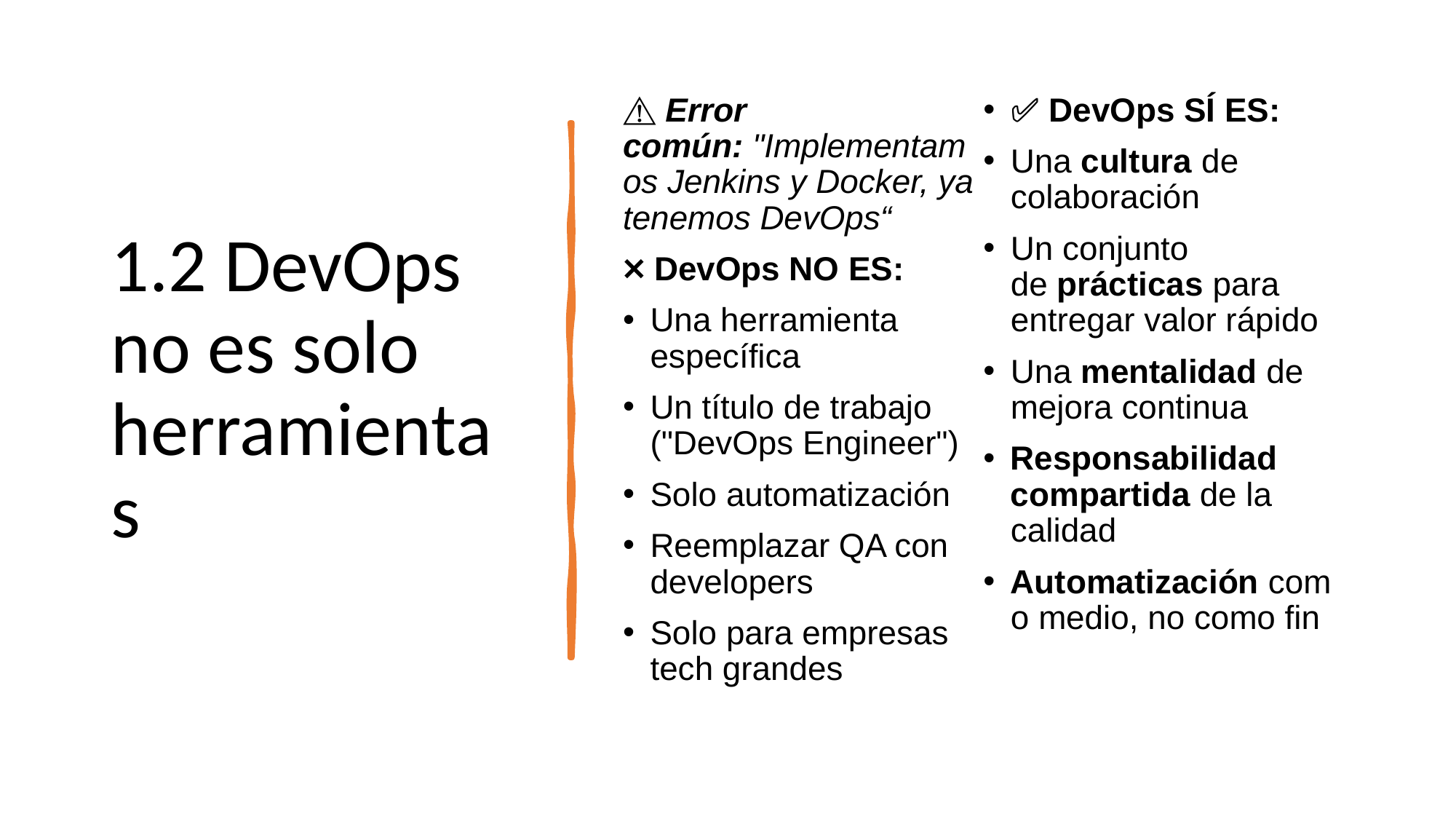

# 1.2 DevOps no es solo herramientas
⚠️ Error común: "Implementamos Jenkins y Docker, ya tenemos DevOps“
❌ DevOps NO ES:
Una herramienta específica
Un título de trabajo ("DevOps Engineer")
Solo automatización
Reemplazar QA con developers
Solo para empresas tech grandes
✅ DevOps SÍ ES:
Una cultura de colaboración
Un conjunto de prácticas para entregar valor rápido
Una mentalidad de mejora continua
Responsabilidad compartida de la calidad
Automatización como medio, no como fin